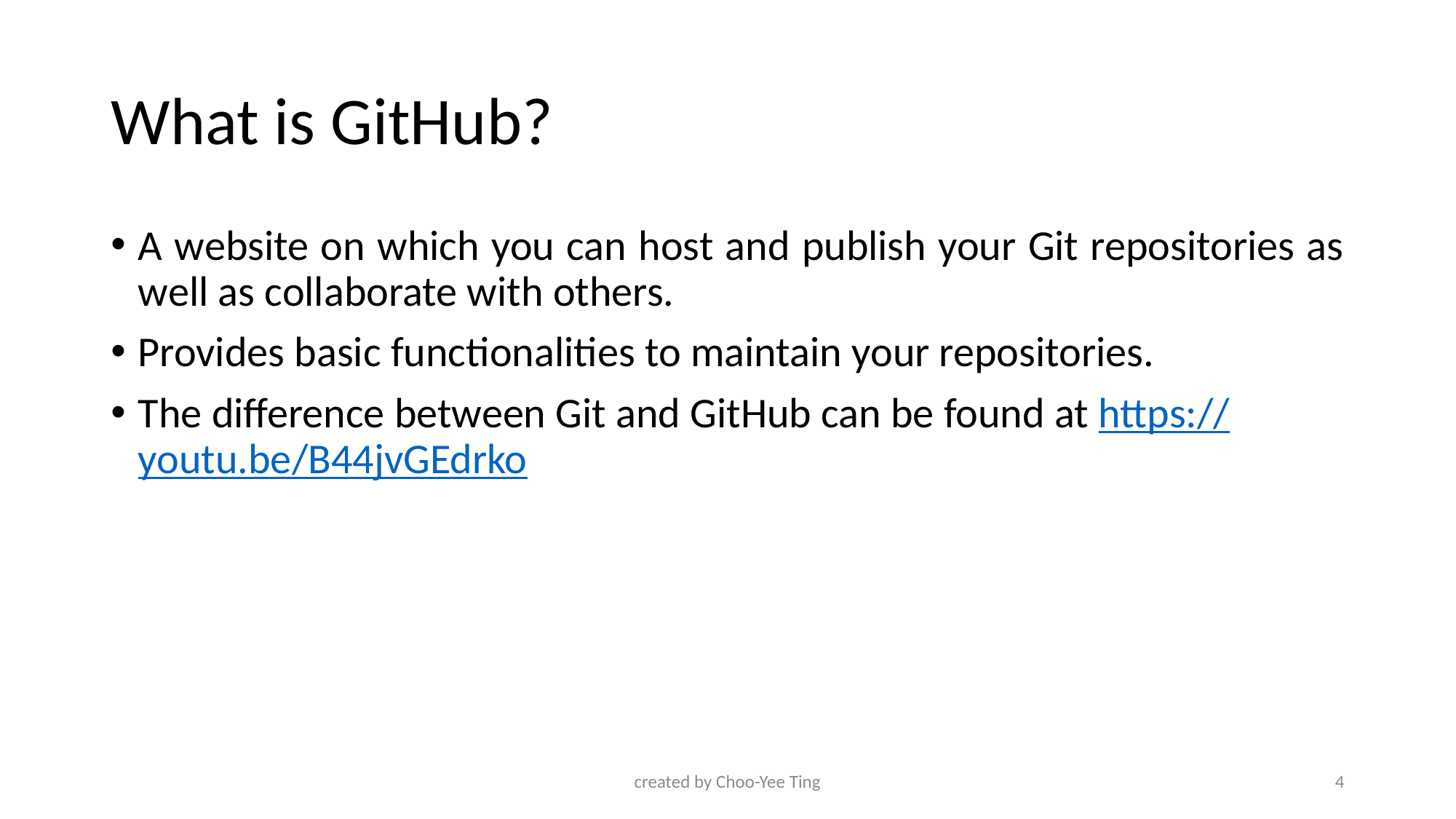

# What is GitHub?
A website on which you can host and publish your Git repositories as well as collaborate with others.
Provides basic functionalities to maintain your repositories.
The difference between Git and GitHub can be found at https://youtu.be/B44jvGEdrko

created by Choo-Yee Ting
4